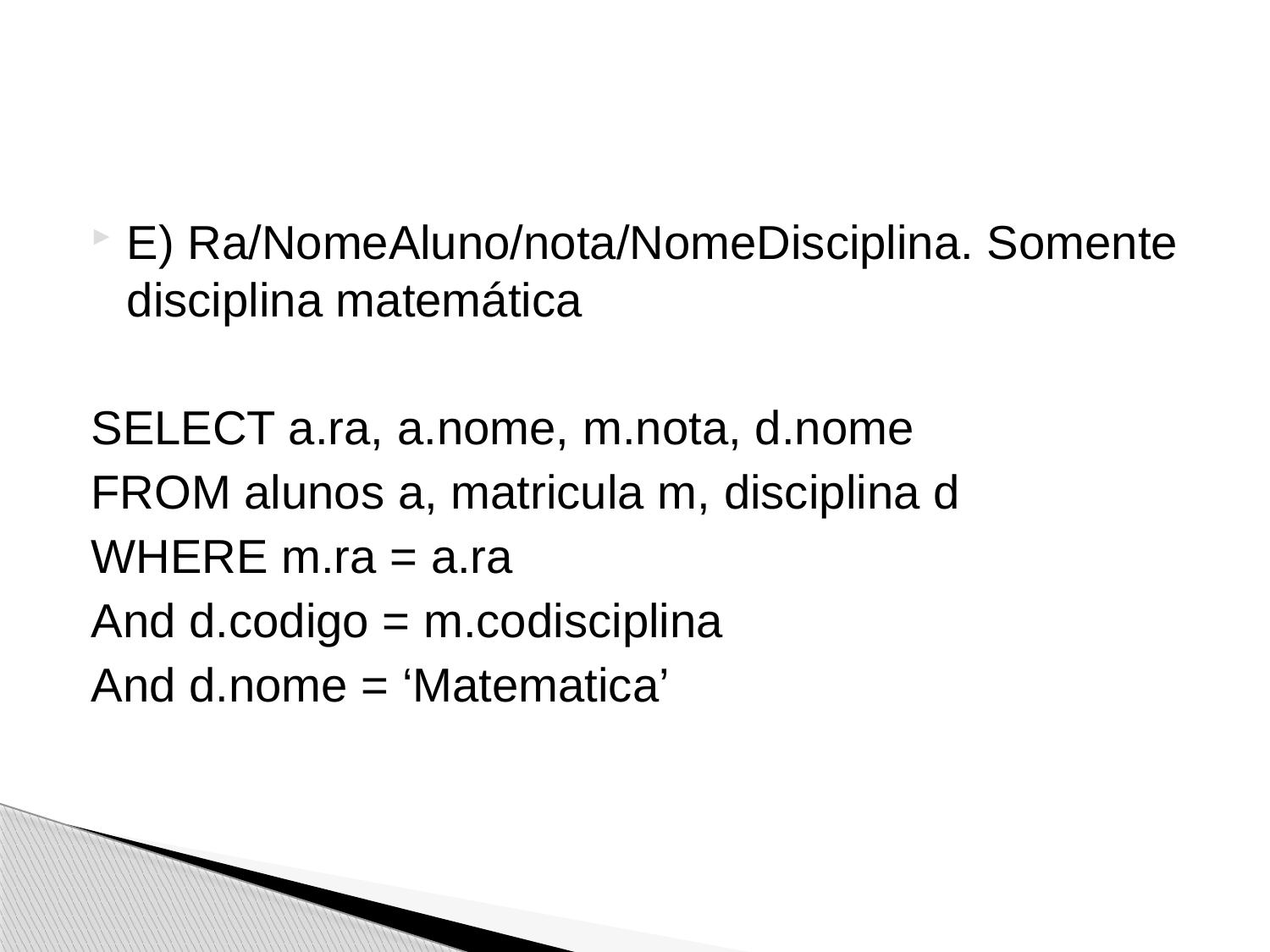

#
E) Ra/NomeAluno/nota/NomeDisciplina. Somente disciplina matemática

SELECT a.ra, a.nome, m.nota, d.nome
FROM alunos a, matricula m, disciplina d
WHERE m.ra = a.ra
And d.codigo = m.codisciplina
And d.nome = ‘Matematica’